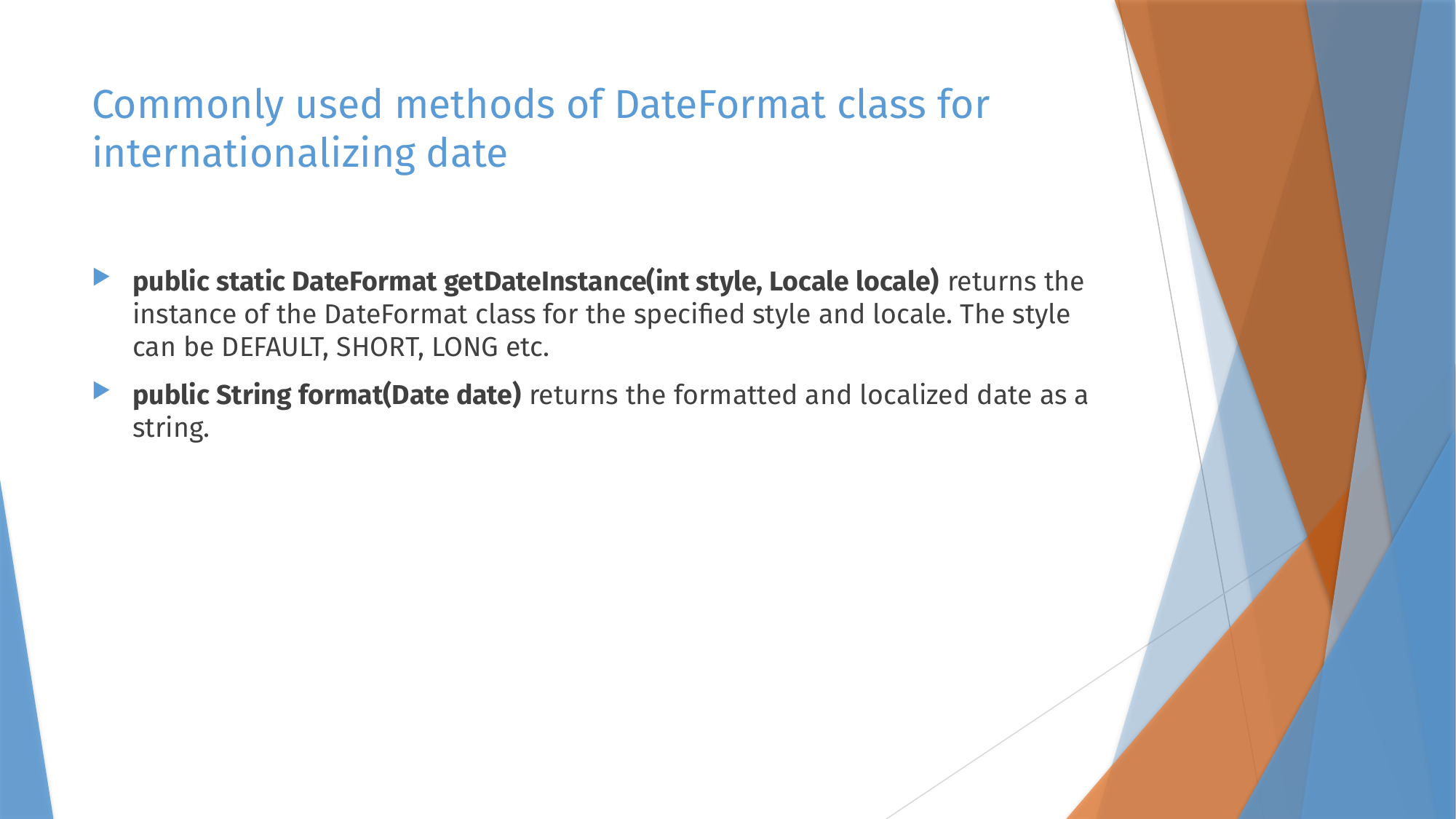

# Commonly used methods of DateFormat class for internationalizing date
public static DateFormat getDateInstance(int style, Locale locale) returns the instance of the DateFormat class for the specified style and locale. The style can be DEFAULT, SHORT, LONG etc.
public String format(Date date) returns the formatted and localized date as a string.